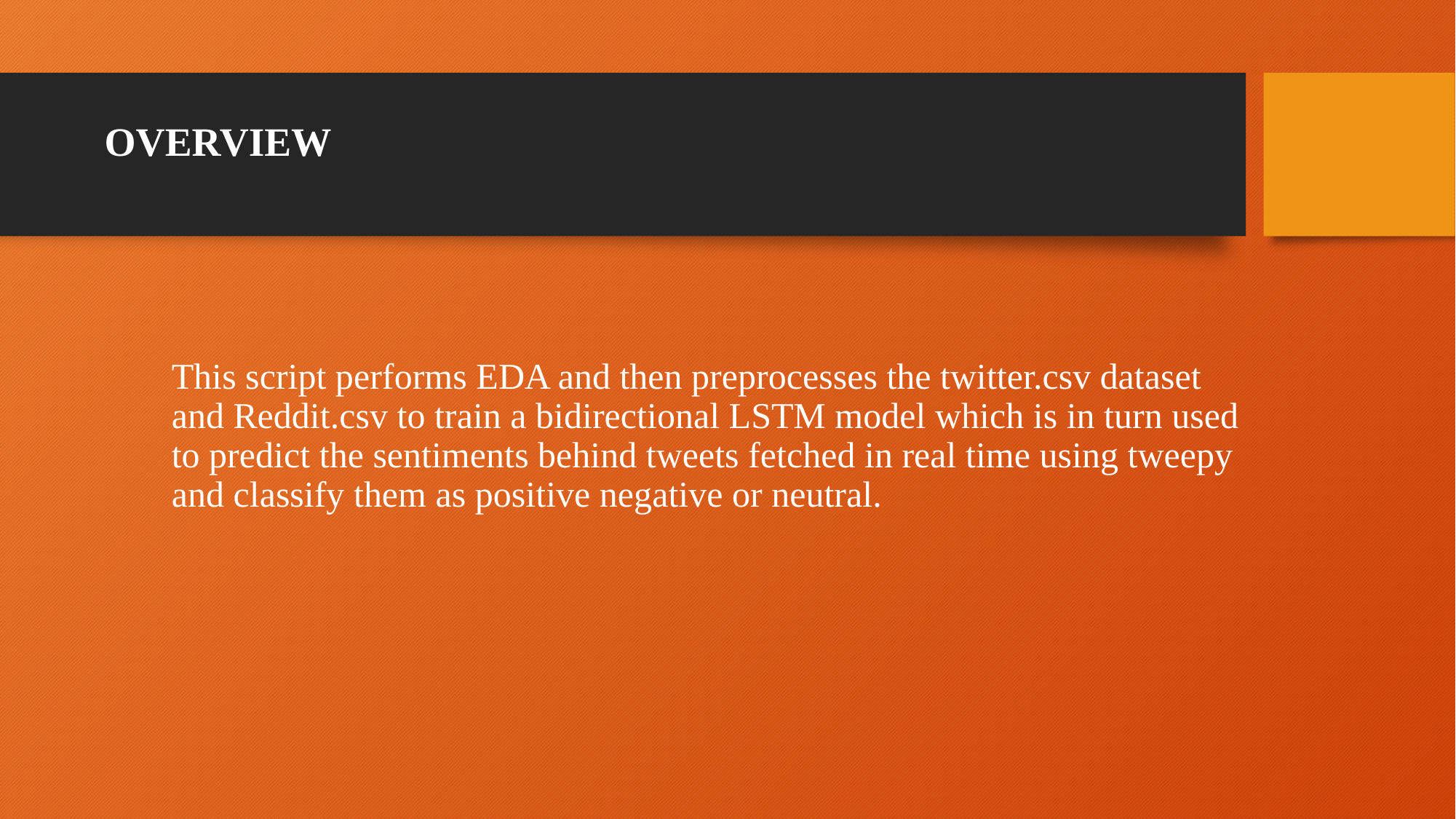

# OVERVIEW
This script performs EDA and then preprocesses the twitter.csv dataset and Reddit.csv to train a bidirectional LSTM model which is in turn used to predict the sentiments behind tweets fetched in real time using tweepy and classify them as positive negative or neutral.